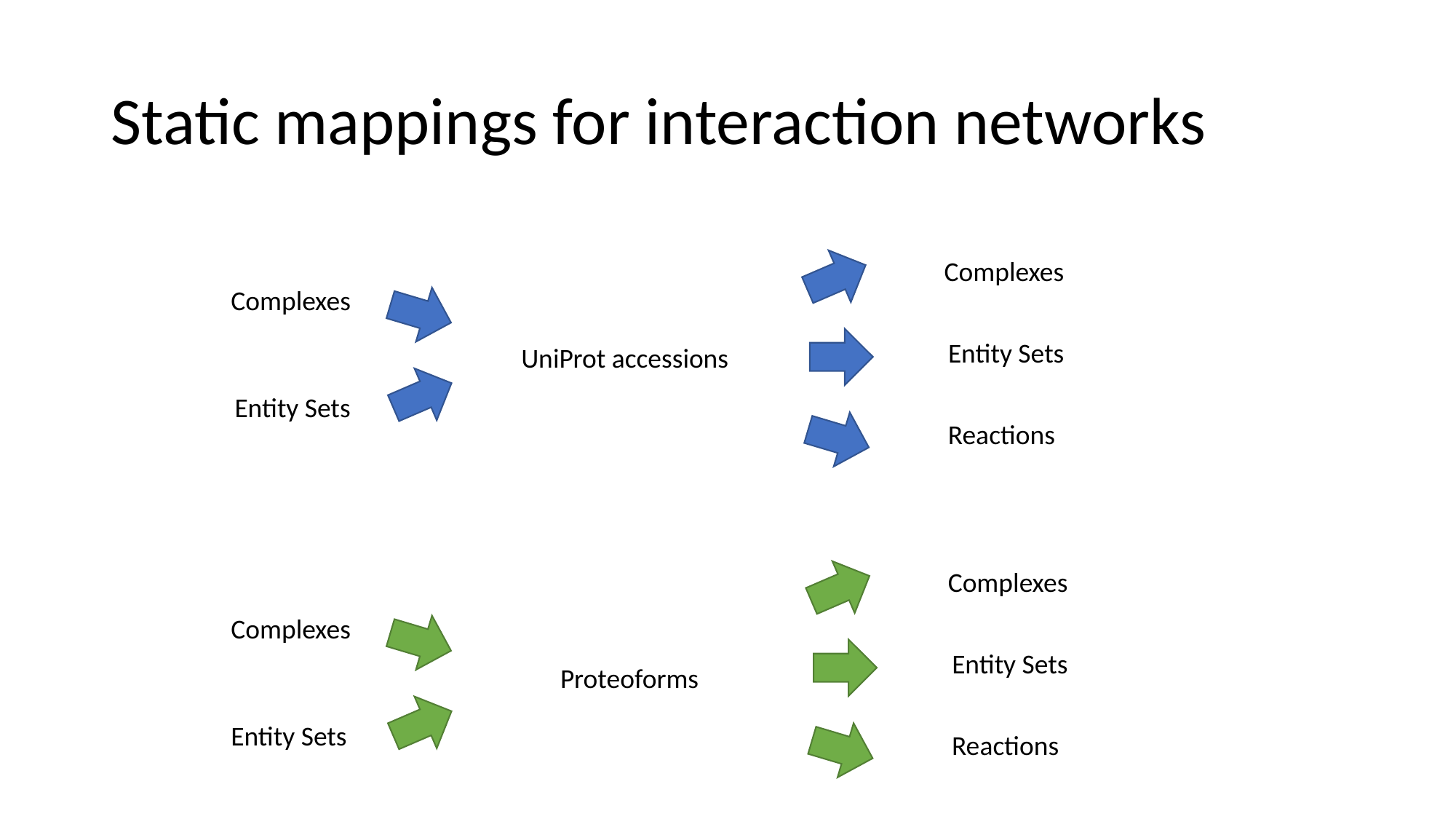

# Static mappings for interaction networks
Complexes

Complexes

Entity Sets
UniProt accessions

Entity Sets

Reactions
Complexes

Complexes

Entity Sets
Proteoforms

Entity Sets

Reactions